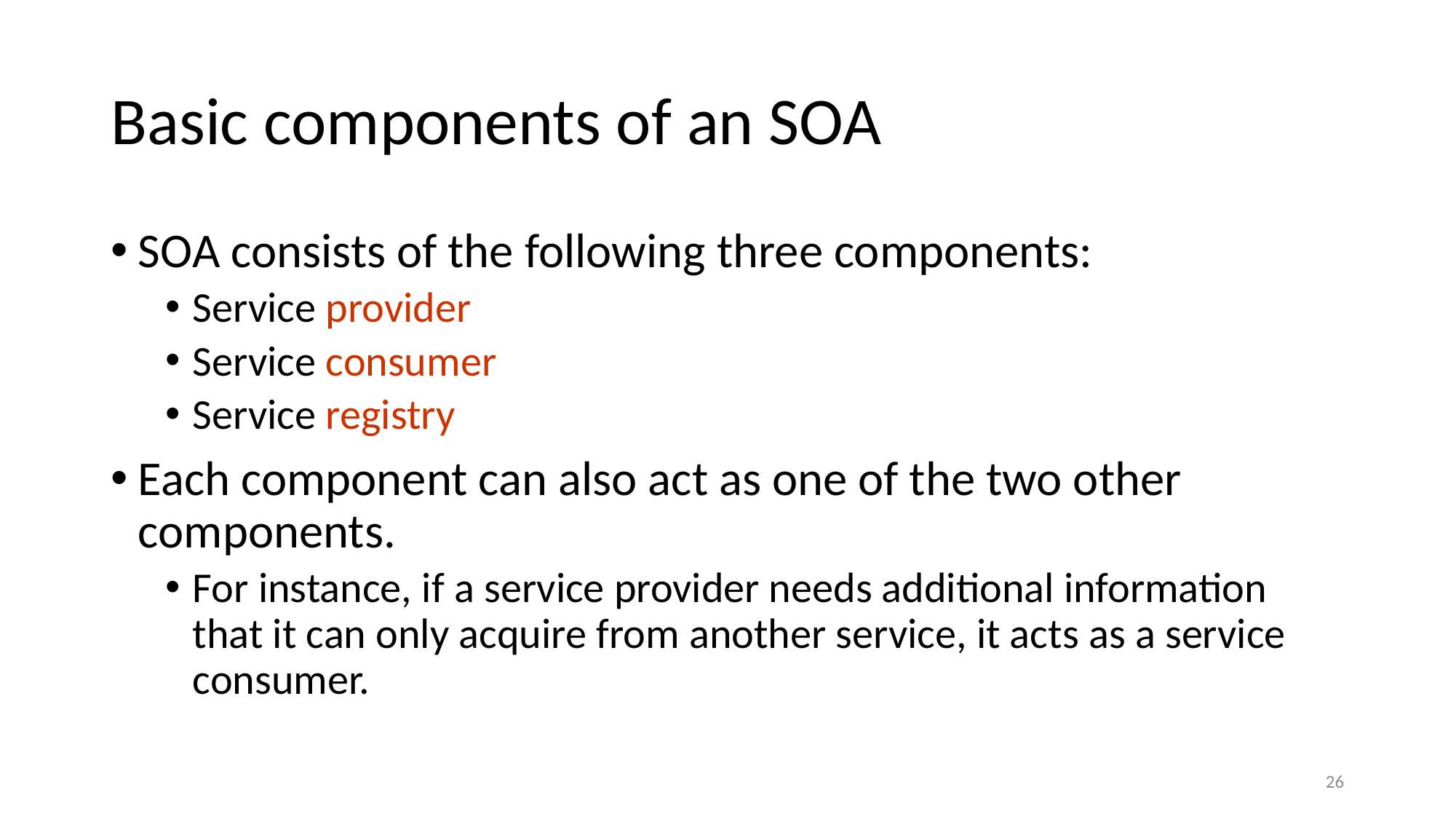

# Basic components of an SOA
SOA consists of the following three components:
Service provider
Service consumer
Service registry
Each component can also act as one of the two other components.
For instance, if a service provider needs additional information that it can only acquire from another service, it acts as a service consumer.
26